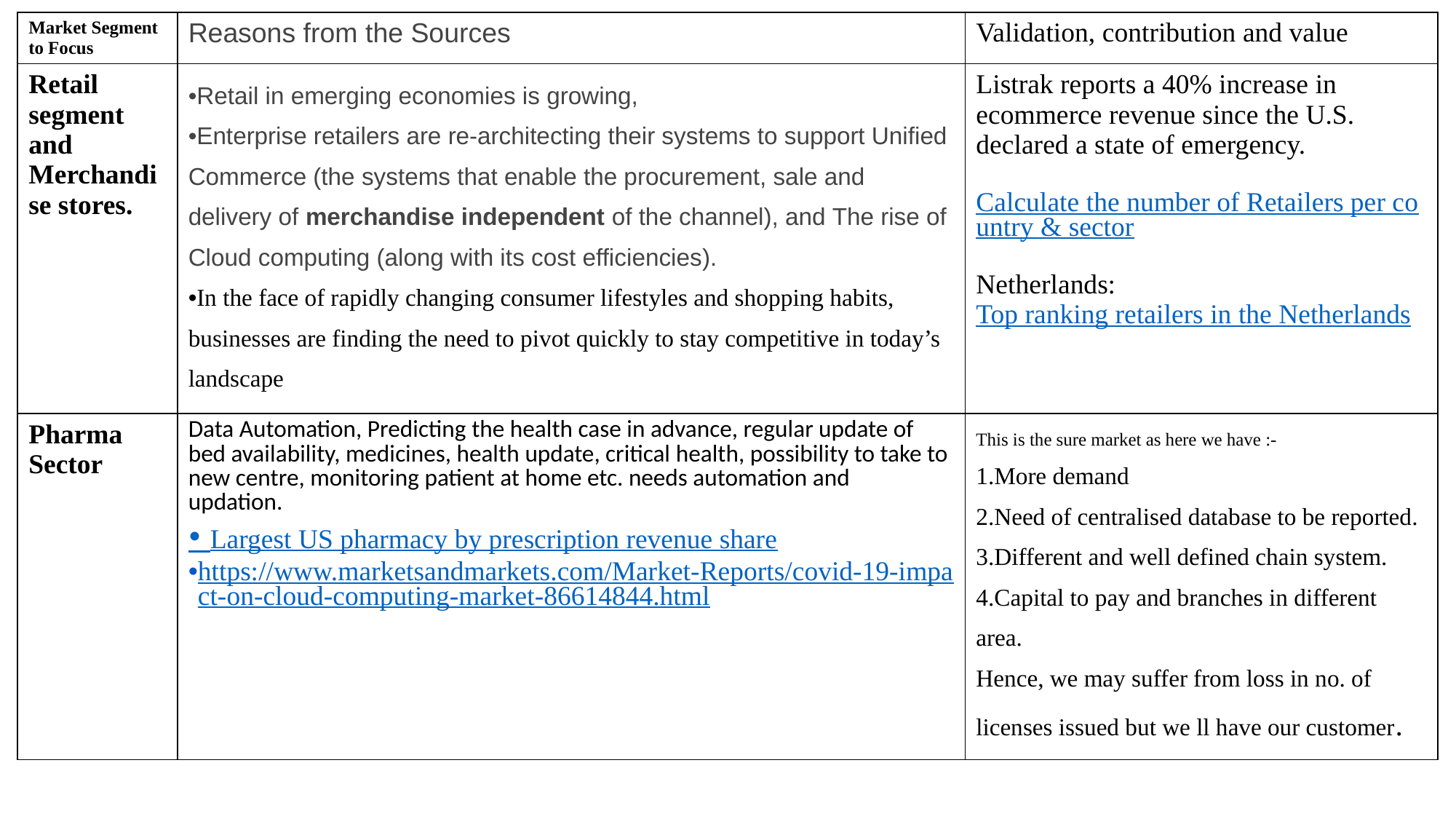

| Market Segment to Focus | Reasons from the Sources | Validation, contribution and value |
| --- | --- | --- |
| Retail segment and Merchandise stores. | Retail in emerging economies is growing,  Enterprise retailers are re-architecting their systems to support Unified Commerce (the systems that enable the procurement, sale and delivery of merchandise independent of the channel), and The rise of Cloud computing (along with its cost efficiencies). In the face of rapidly changing consumer lifestyles and shopping habits, businesses are finding the need to pivot quickly to stay competitive in today’s landscape | Listrak reports a 40% increase in ecommerce revenue since the U.S. declared a state of emergency. Calculate the number of Retailers per country & sector Netherlands: Top ranking retailers in the Netherlands |
| Pharma Sector | Data Automation, Predicting the health case in advance, regular update of bed availability, medicines, health update, critical health, possibility to take to new centre, monitoring patient at home etc. needs automation and updation.  • Largest US pharmacy by prescription revenue share https://www.marketsandmarkets.com/Market-Reports/covid-19-impact-on-cloud-computing-market-86614844.html | This is the sure market as here we have :- More demand Need of centralised database to be reported. Different and well defined chain system. Capital to pay and branches in different area. Hence, we may suffer from loss in no. of licenses issued but we ll have our customer. |